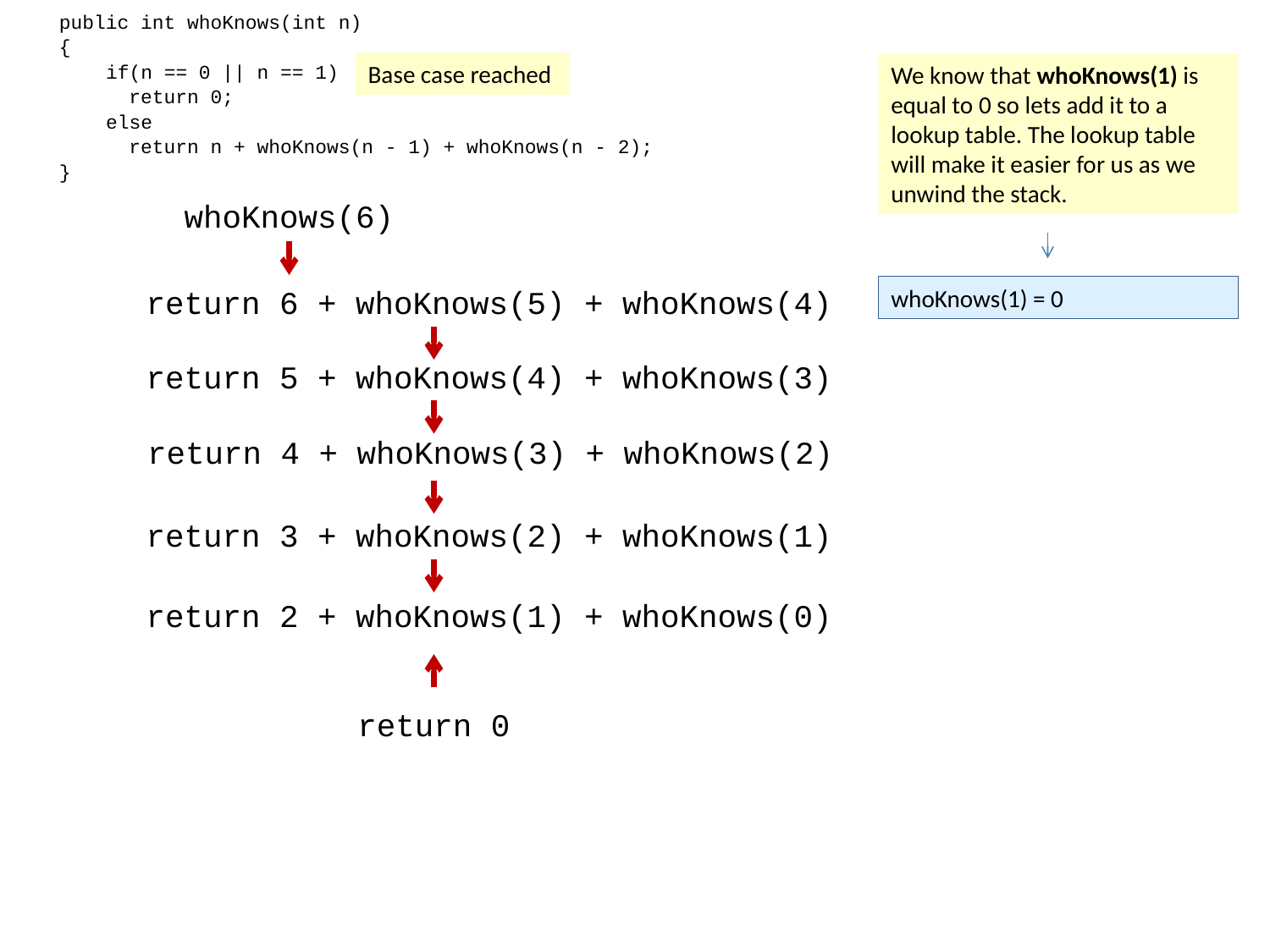

public int whoKnows(int n)
    {
        if(n == 0 || n == 1)
          return 0;
        else
          return n + whoKnows(n - 1) + whoKnows(n - 2);
    }
Base case reached
We know that whoKnows(1) is equal to 0 so lets add it to a lookup table. The lookup table will make it easier for us as we unwind the stack.
whoKnows(6)
return 6 + whoKnows(5) + whoKnows(4)
whoKnows(1) = 0
return 5 + whoKnows(4) + whoKnows(3)
return 4 + whoKnows(3) + whoKnows(2)
return 3 + whoKnows(2) + whoKnows(1)
return 2 + whoKnows(1) + whoKnows(0)
return 0